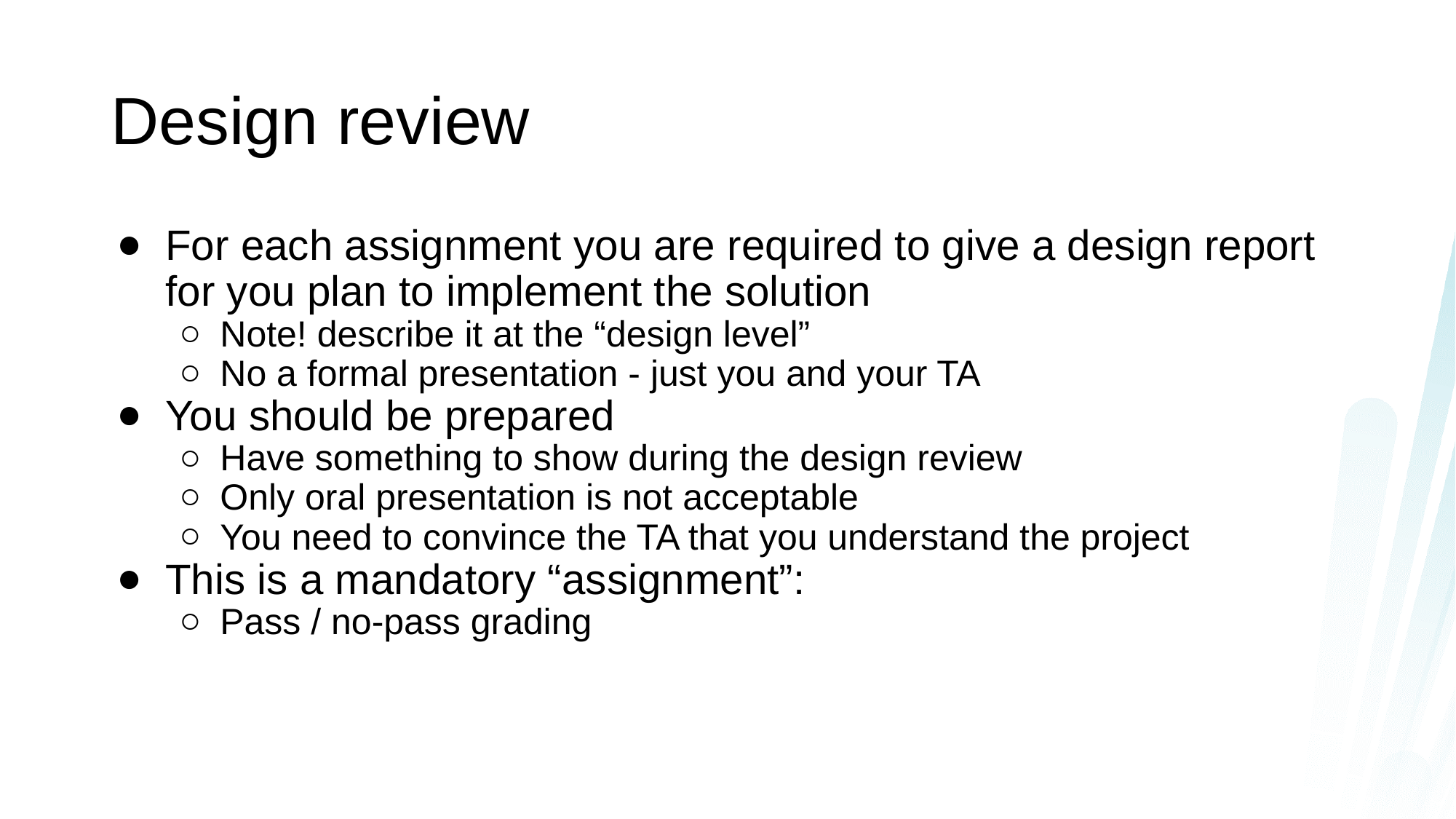

# Design review
For each assignment you are required to give a design report for you plan to implement the solution
Note! describe it at the “design level”
No a formal presentation - just you and your TA
You should be prepared
Have something to show during the design review
Only oral presentation is not acceptable
You need to convince the TA that you understand the project
This is a mandatory “assignment”:
Pass / no-pass grading